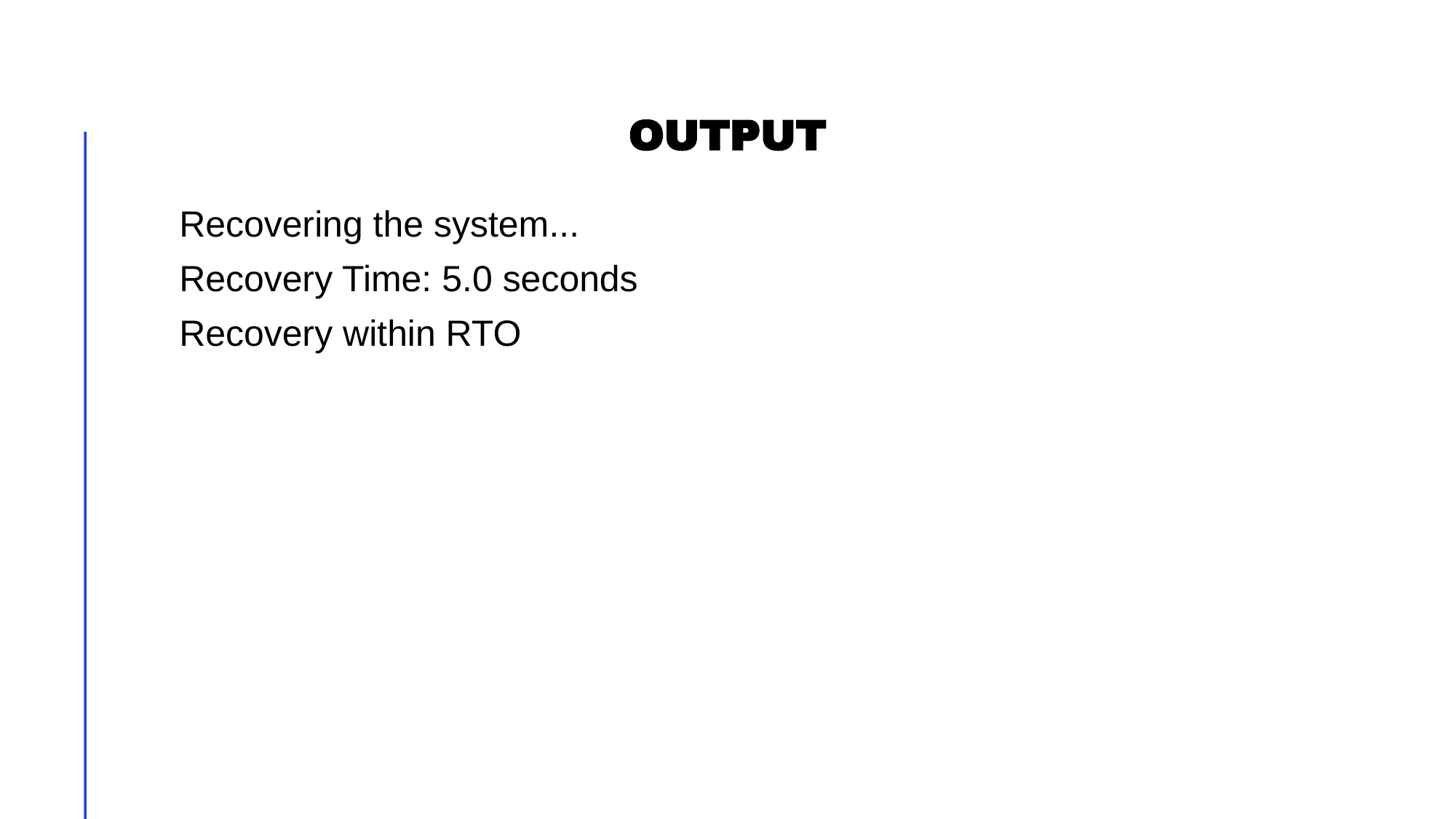

# output
Recovering the system...
Recovery Time: 5.0 seconds
Recovery within RTO